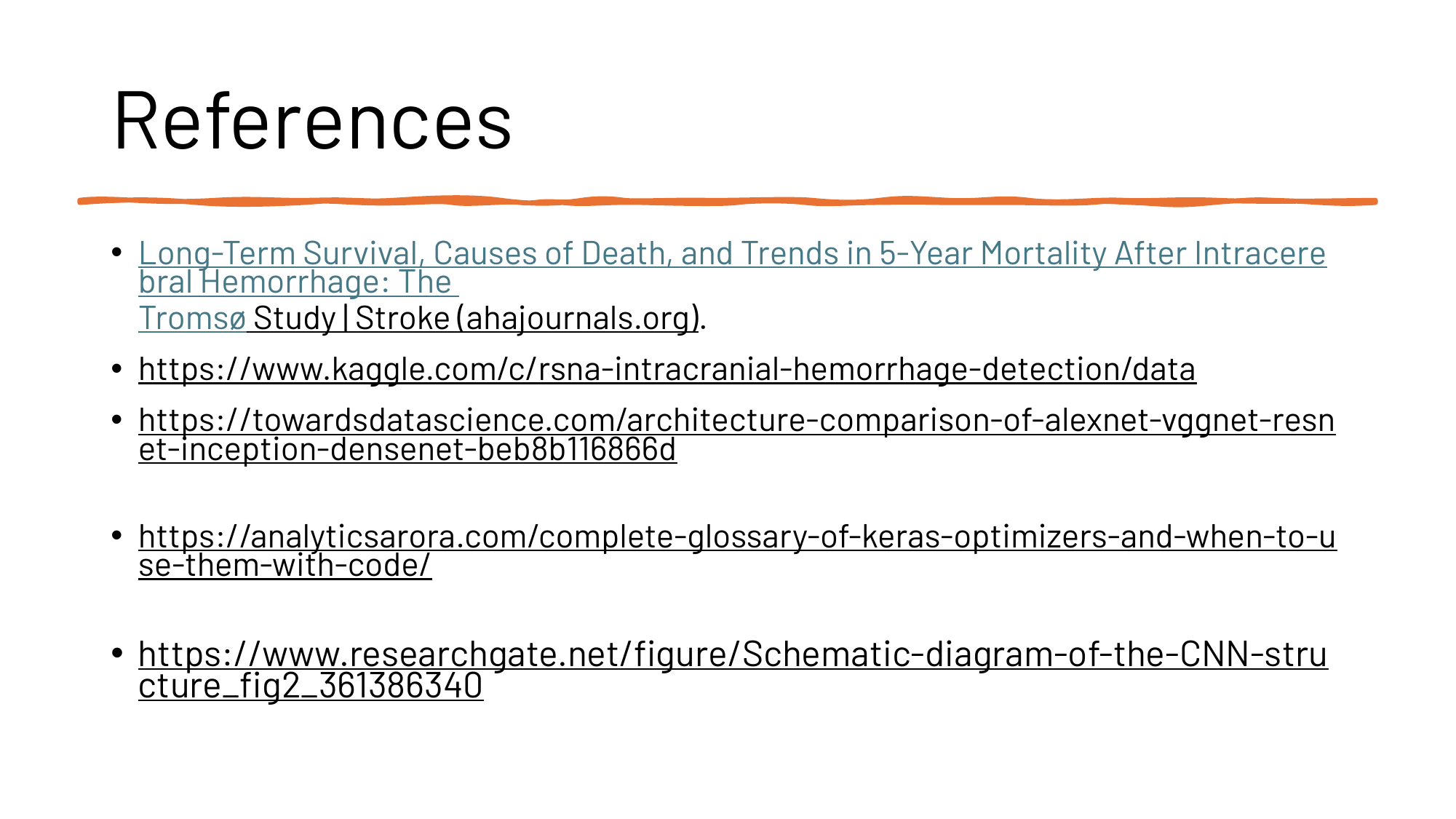

# References

Long-Term Survival, Causes of Death, and Trends in 5-Year Mortality After Intracerebral Hemorrhage: The Tromsø Study | Stroke (ahajournals.org).
https://www.kaggle.com/c/rsna-intracranial-hemorrhage-detection/data
https://towardsdatascience.com/architecture-comparison-of-alexnet-vggnet-resnet-inception-densenet-beb8b116866d
https://analyticsarora.com/complete-glossary-of-keras-optimizers-and-when-to-use-them-with-code/
https://www.researchgate.net/figure/Schematic-diagram-of-the-CNN-structure_fig2_361386340